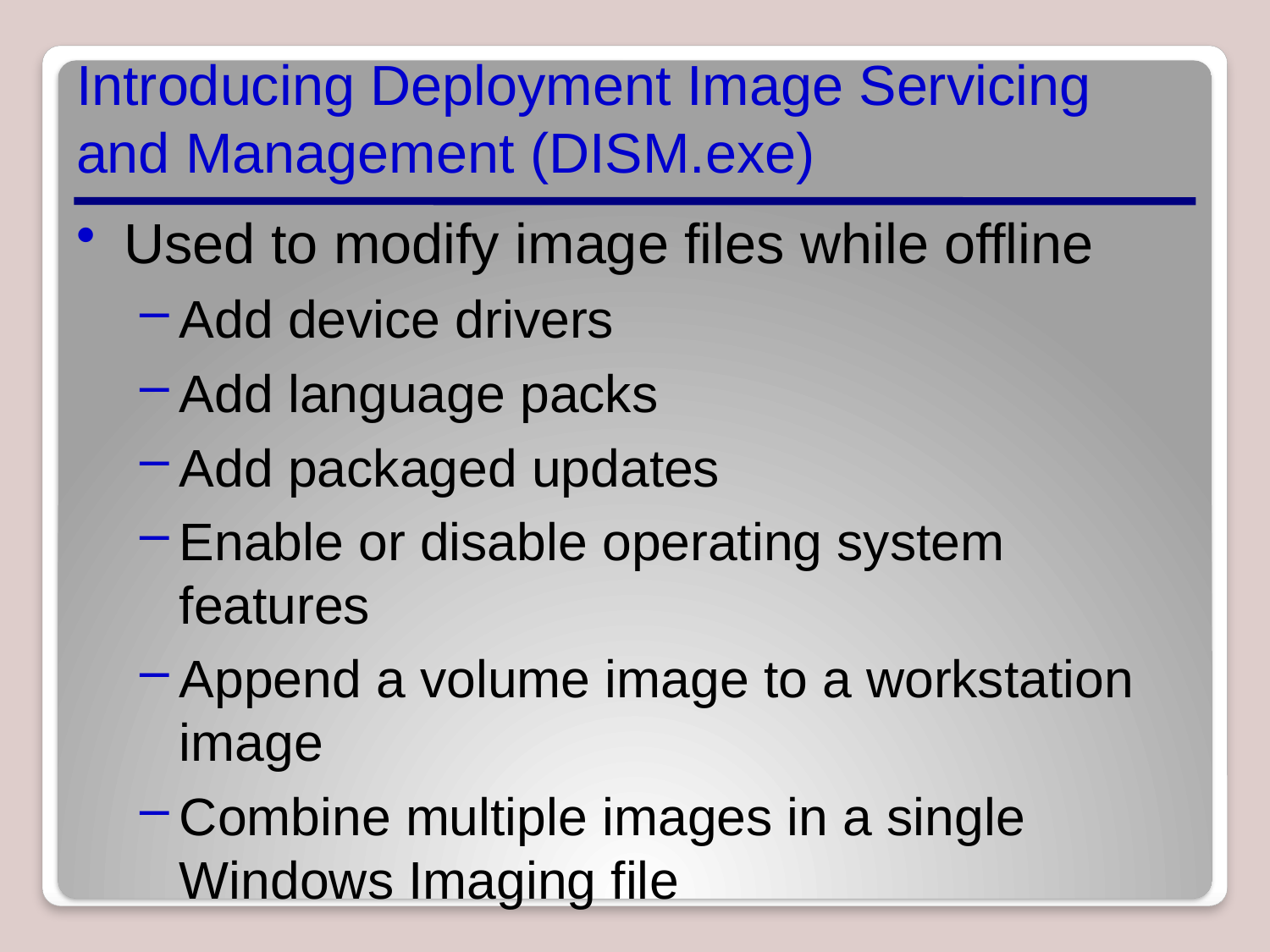

# Introducing Deployment Image Servicing and Management (DISM.exe)
Used to modify image files while offline
Add device drivers
Add language packs
Add packaged updates
Enable or disable operating system features
Append a volume image to a workstation image
Combine multiple images in a single Windows Imaging file